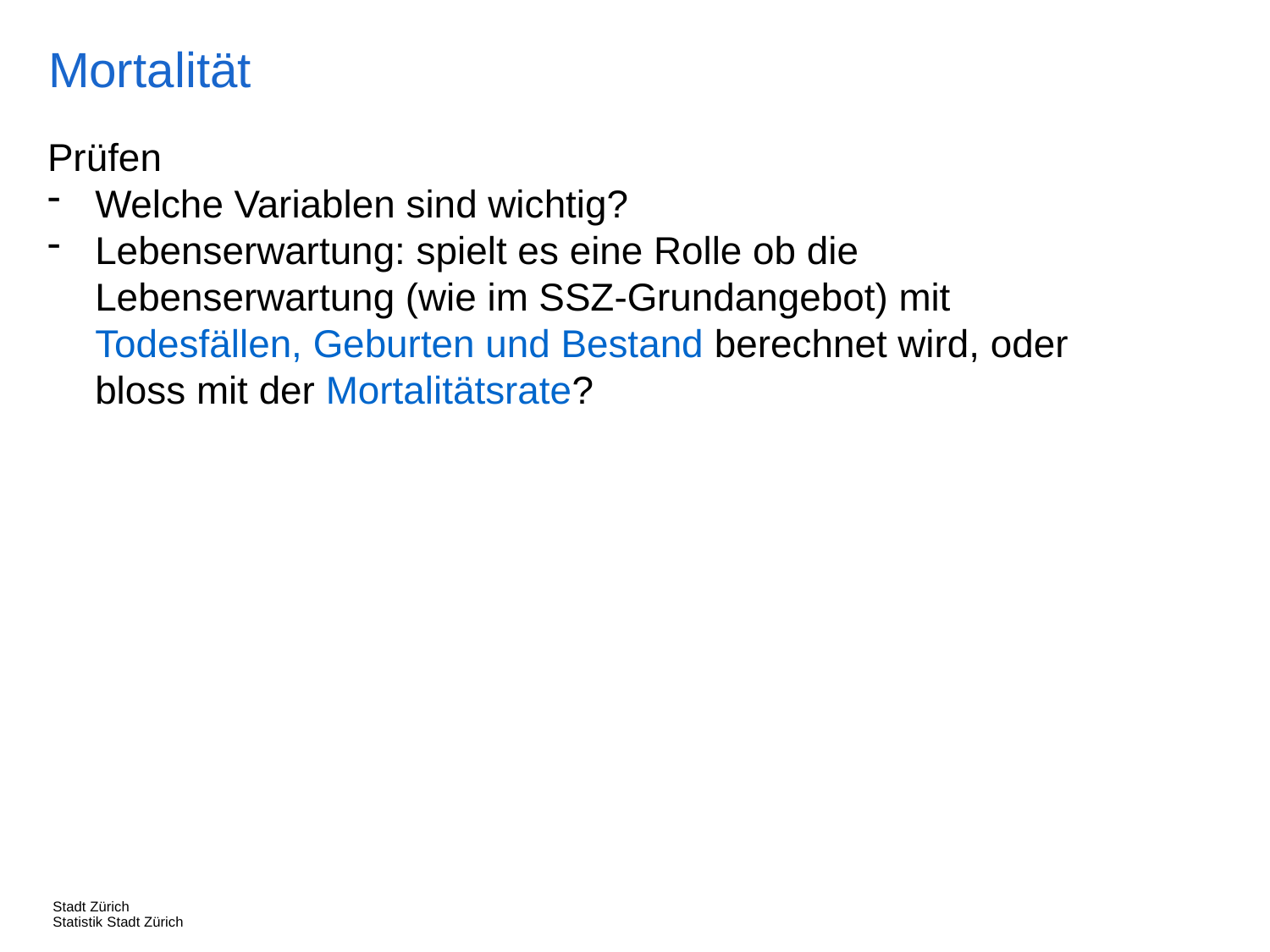

Mortalität
Prüfen
Welche Variablen sind wichtig?
Lebenserwartung: spielt es eine Rolle ob die Lebenserwartung (wie im SSZ-Grundangebot) mit Todesfällen, Geburten und Bestand berechnet wird, oder bloss mit der Mortalitätsrate?

Stadt Zürich
Statistik Stadt Zürich